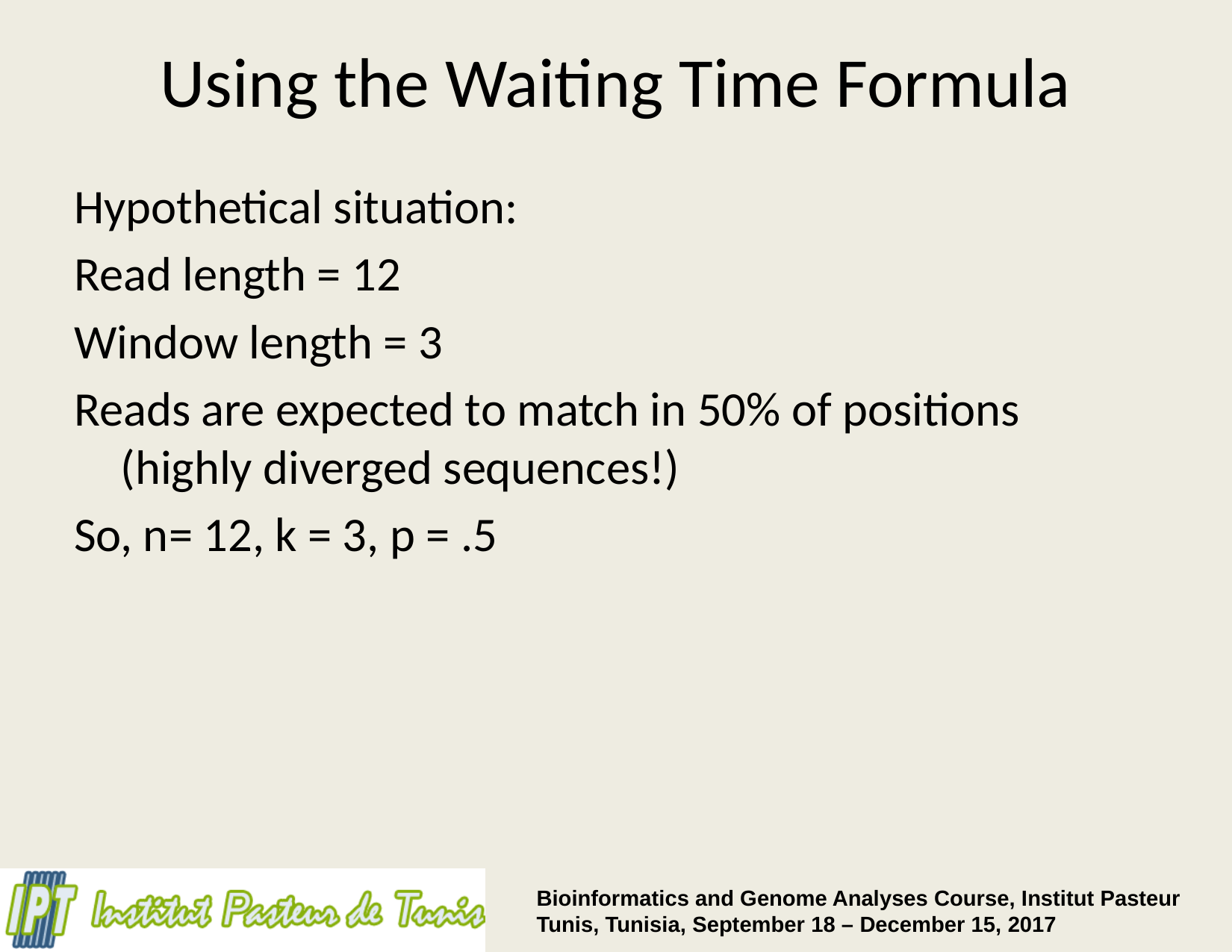

# Using the Waiting Time Formula
Hypothetical situation:
Read length = 12
Window length = 3
Reads are expected to match in 50% of positions (highly diverged sequences!)
So, n= 12, k = 3, p = .5